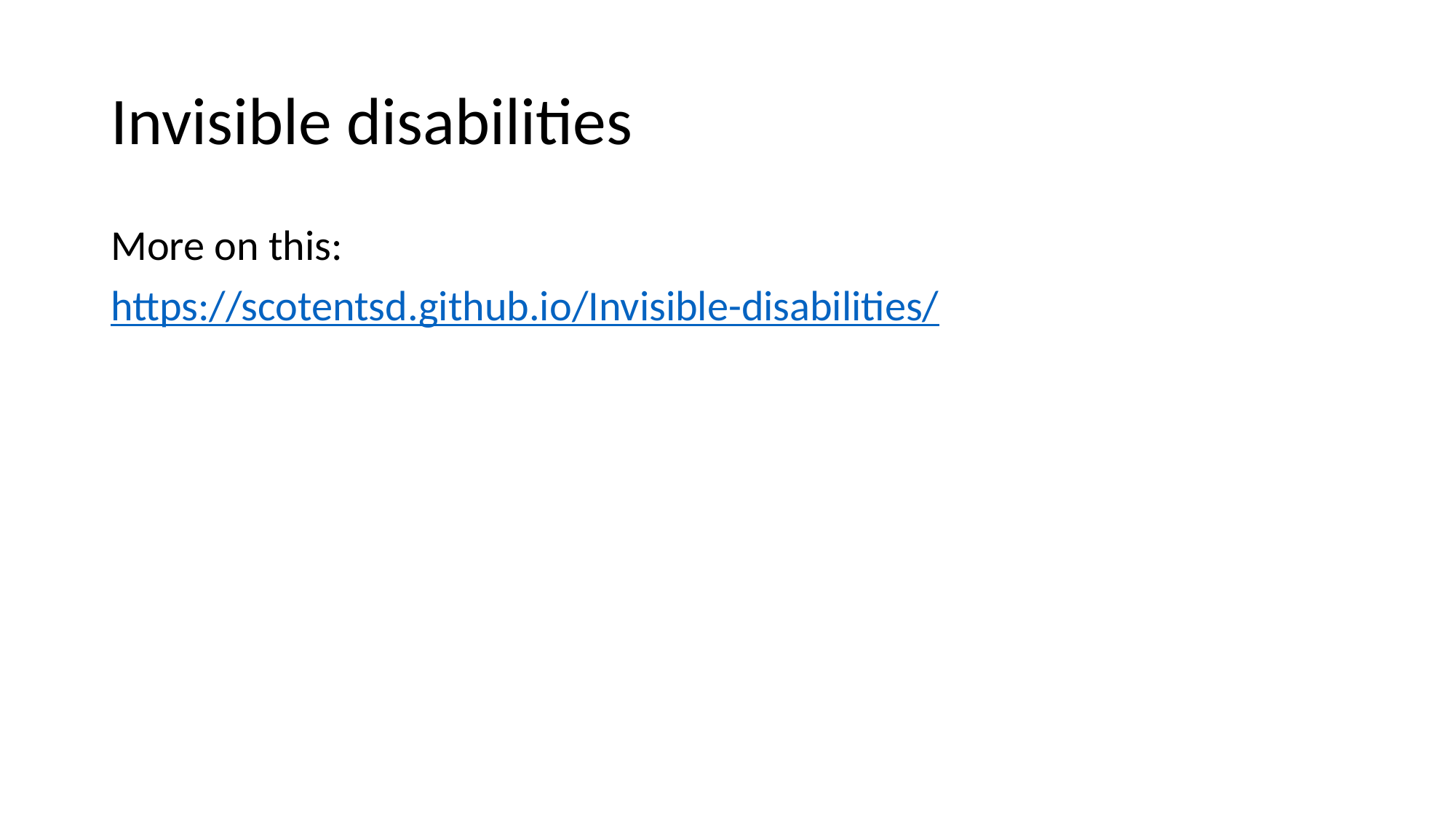

# Invisible disabilities
More on this:
https://scotentsd.github.io/Invisible-disabilities/